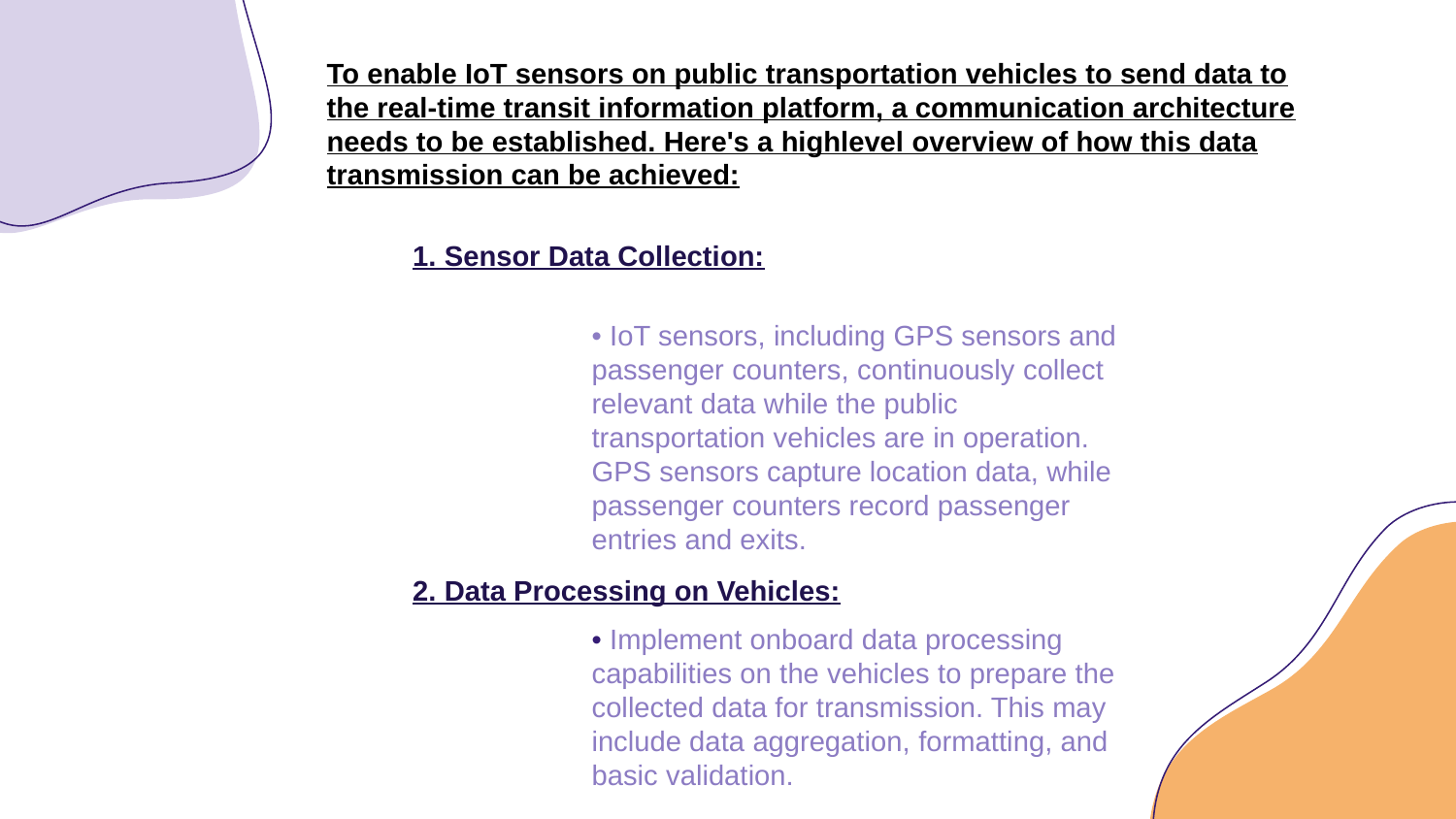

To enable IoT sensors on public transportation vehicles to send data to the real-time transit information platform, a communication architecture needs to be established. Here's a highlevel overview of how this data transmission can be achieved:
1. Sensor Data Collection:
• IoT sensors, including GPS sensors and passenger counters, continuously collect relevant data while the public transportation vehicles are in operation. GPS sensors capture location data, while passenger counters record passenger entries and exits.
2. Data Processing on Vehicles:
• Implement onboard data processing capabilities on the vehicles to prepare the collected data for transmission. This may include data aggregation, formatting, and basic validation.